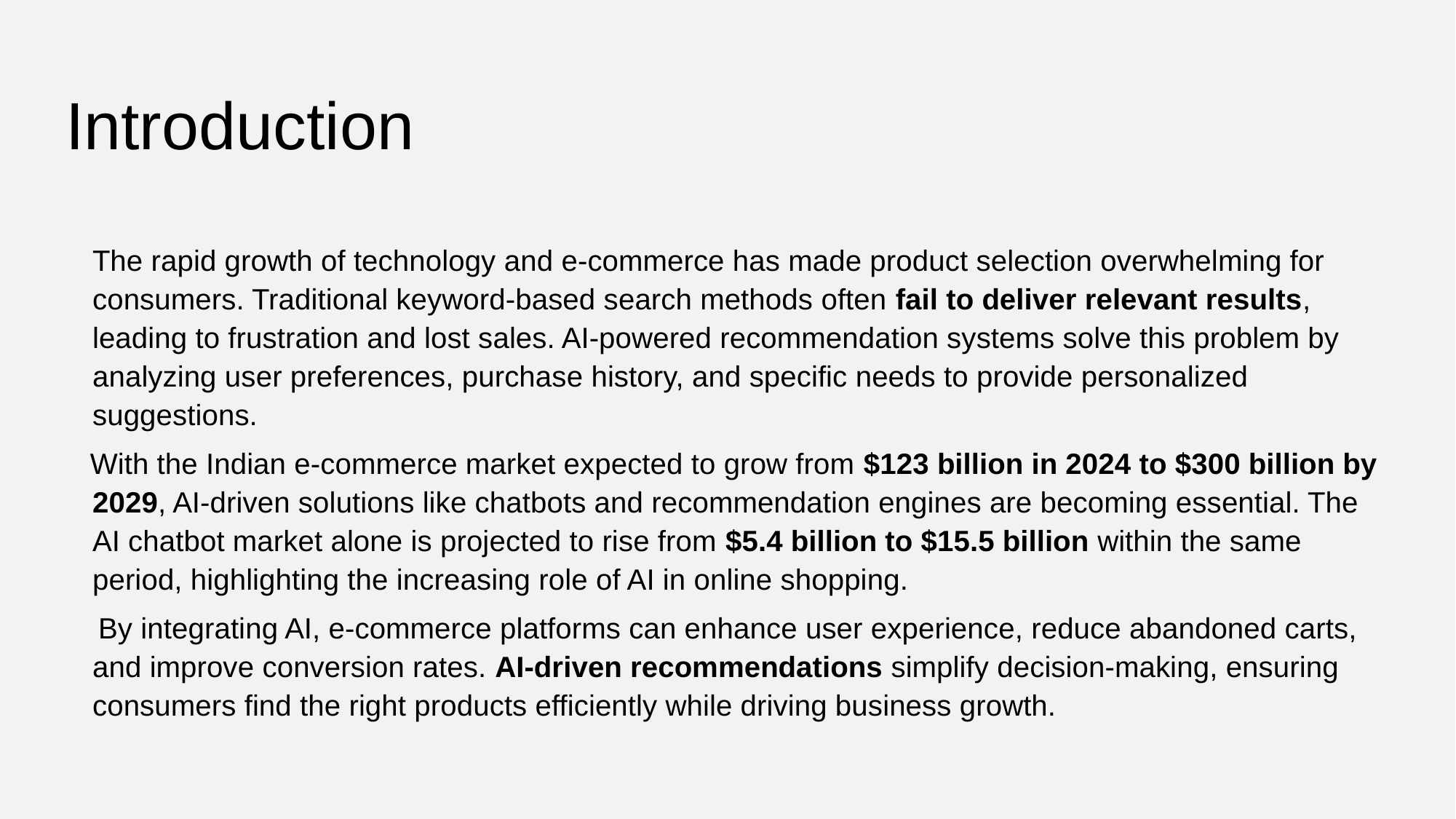

# Introduction
	The rapid growth of technology and e-commerce has made product selection overwhelming for consumers. Traditional keyword-based search methods often fail to deliver relevant results, leading to frustration and lost sales. AI-powered recommendation systems solve this problem by analyzing user preferences, purchase history, and specific needs to provide personalized suggestions.
   With the Indian e-commerce market expected to grow from $123 billion in 2024 to $300 billion by 2029, AI-driven solutions like chatbots and recommendation engines are becoming essential. The AI chatbot market alone is projected to rise from $5.4 billion to $15.5 billion within the same period, highlighting the increasing role of AI in online shopping.
    By integrating AI, e-commerce platforms can enhance user experience, reduce abandoned carts, and improve conversion rates. AI-driven recommendations simplify decision-making, ensuring consumers find the right products efficiently while driving business growth.